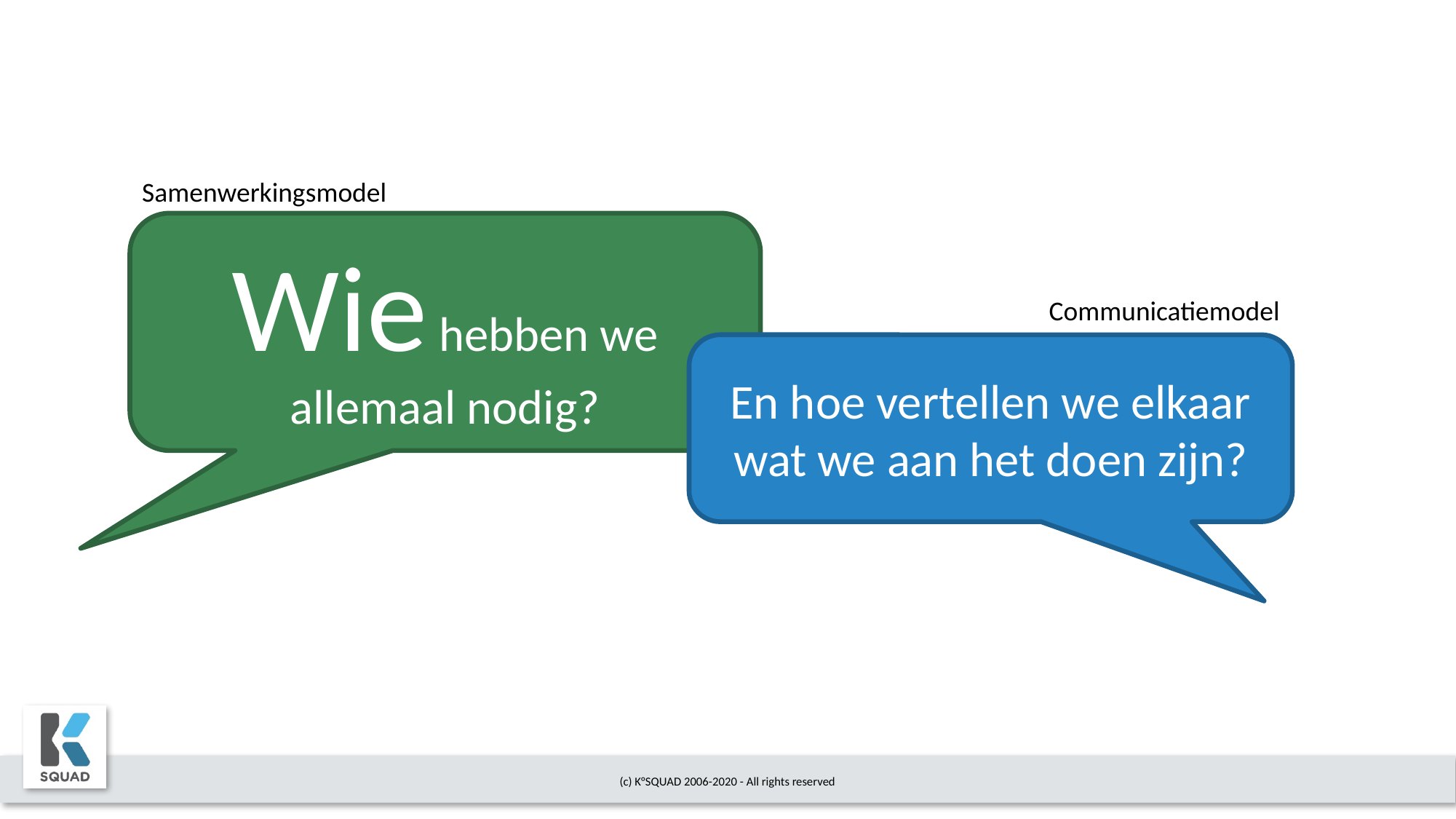

Samenwerkingsmodel
Wie hebben we allemaal nodig?
Communicatiemodel
En hoe vertellen we elkaar wat we aan het doen zijn?
(c) K°SQUAD 2006-2020 - All rights reserved